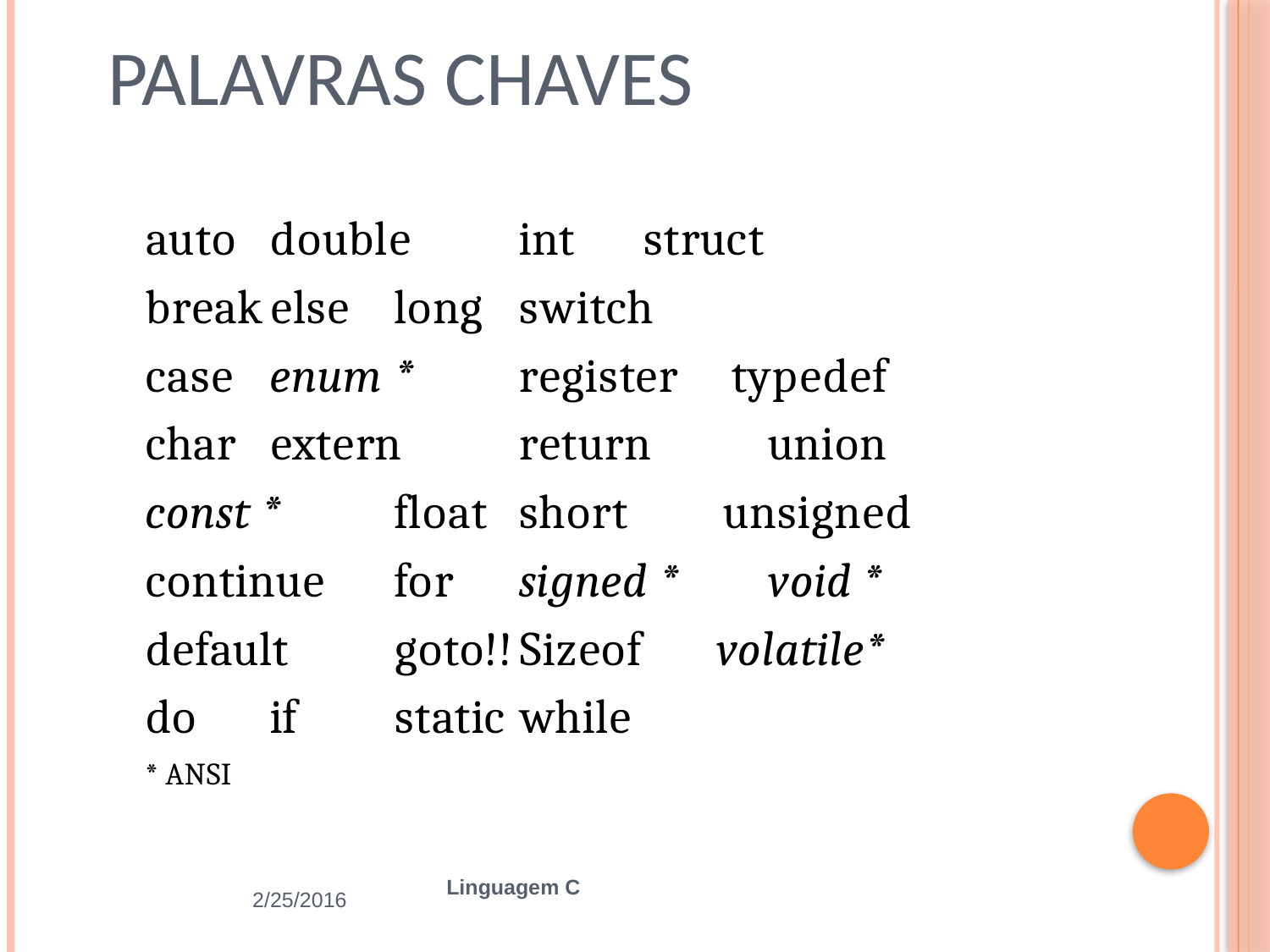

# Palavras Chaves
auto		double	int		struct
break		else		long		switch
case 		enum	*	register     typedef
char		extern	return	union
const *		float		short         unsigned
continue		for		signed *	void *
default		goto!!		Sizeof       volatile*
do			if		static		while
* ANSI
2/25/2016
Linguagem C

54